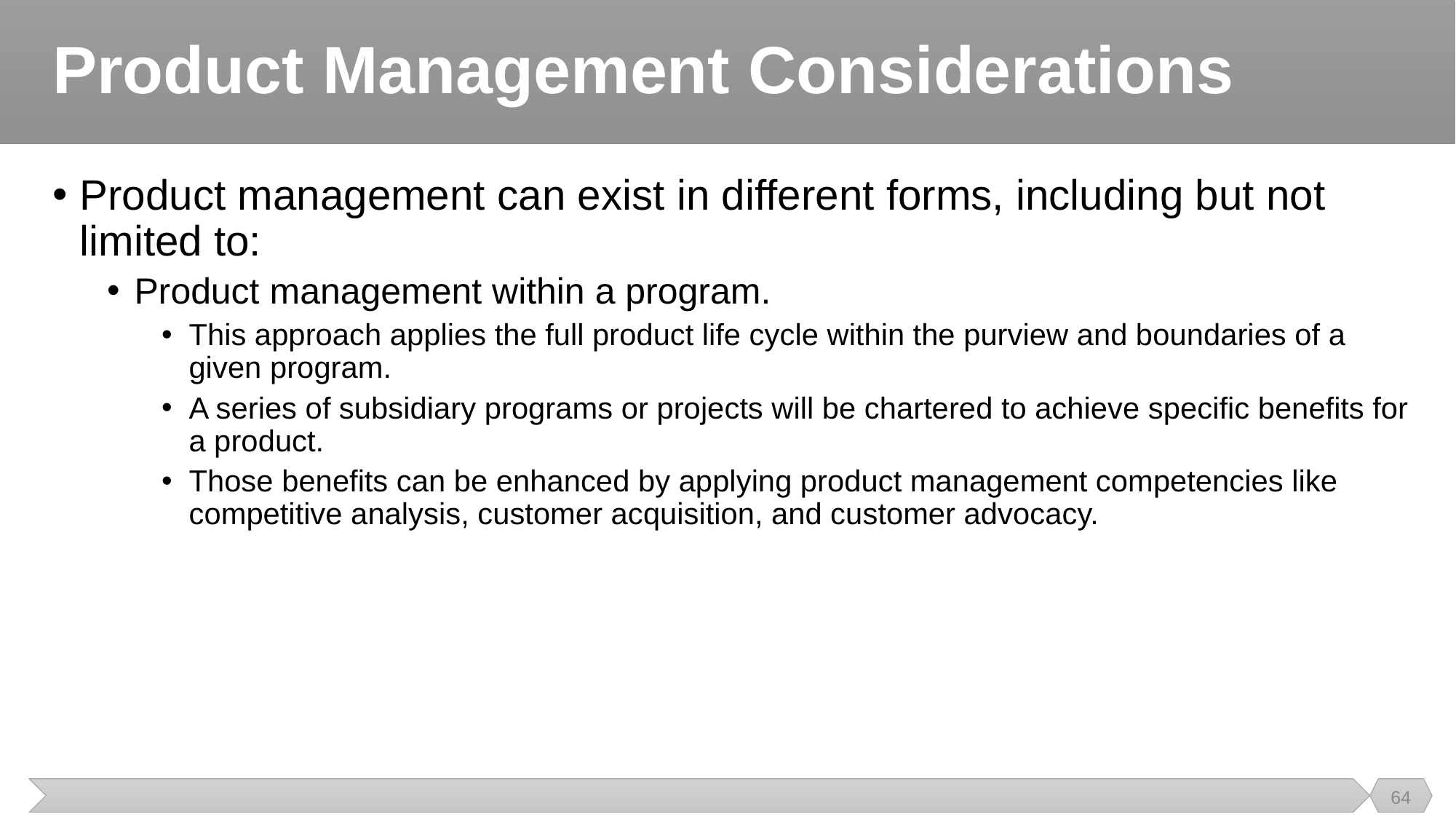

# Product Management Considerations
Product management can exist in different forms, including but not limited to:
Product management within a program.
This approach applies the full product life cycle within the purview and boundaries of a given program.
A series of subsidiary programs or projects will be chartered to achieve specific benefits for a product.
Those benefits can be enhanced by applying product management competencies like competitive analysis, customer acquisition, and customer advocacy.
64